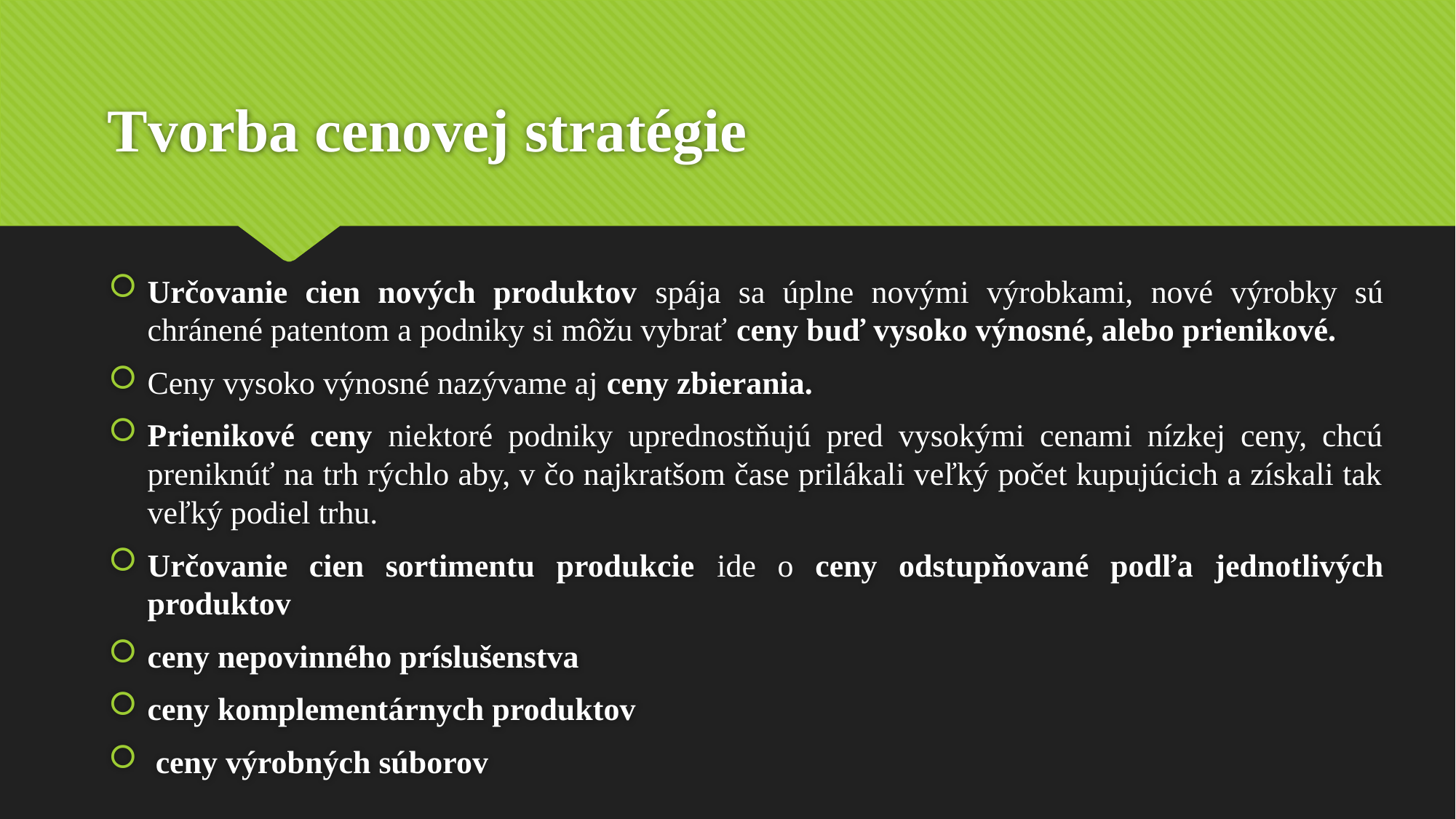

# Tvorba cenovej stratégie
Určovanie cien nových produktov spája sa úplne novými výrobkami, nové výrobky sú chránené patentom a podniky si môžu vybrať ceny buď vysoko výnosné, alebo prienikové.
Ceny vysoko výnosné nazývame aj ceny zbierania.
Prienikové ceny niektoré podniky uprednostňujú pred vysokými cenami nízkej ceny, chcú preniknúť na trh rýchlo aby, v čo najkratšom čase prilákali veľký počet kupujúcich a získali tak veľký podiel trhu.
Určovanie cien sortimentu produkcie ide o ceny odstupňované podľa jednotlivých produktov
ceny nepovinného príslušenstva
ceny komplementárnych produktov
 ceny výrobných súborov